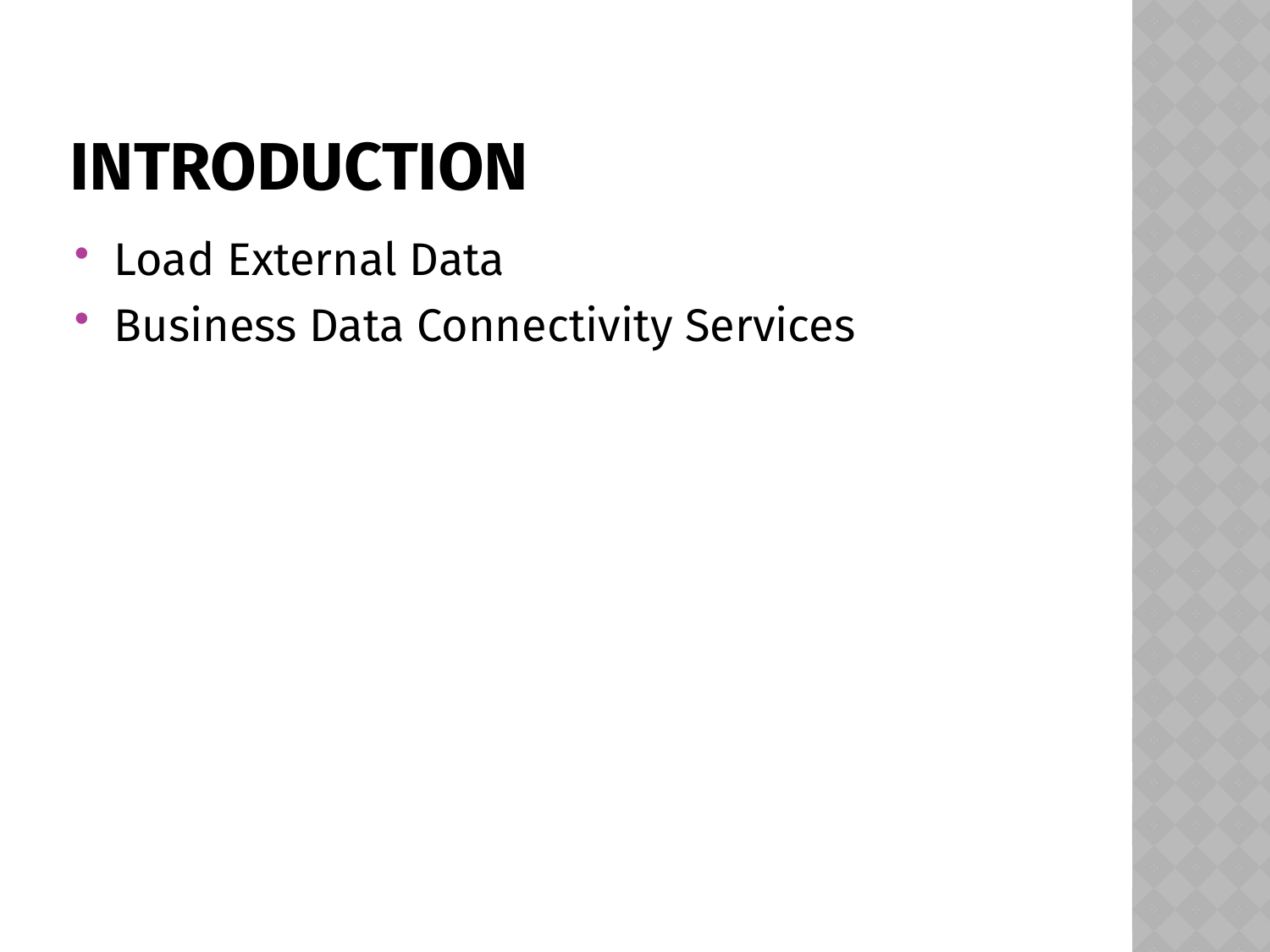

# INTRODUCTION
Load External Data
Business Data Connectivity Services